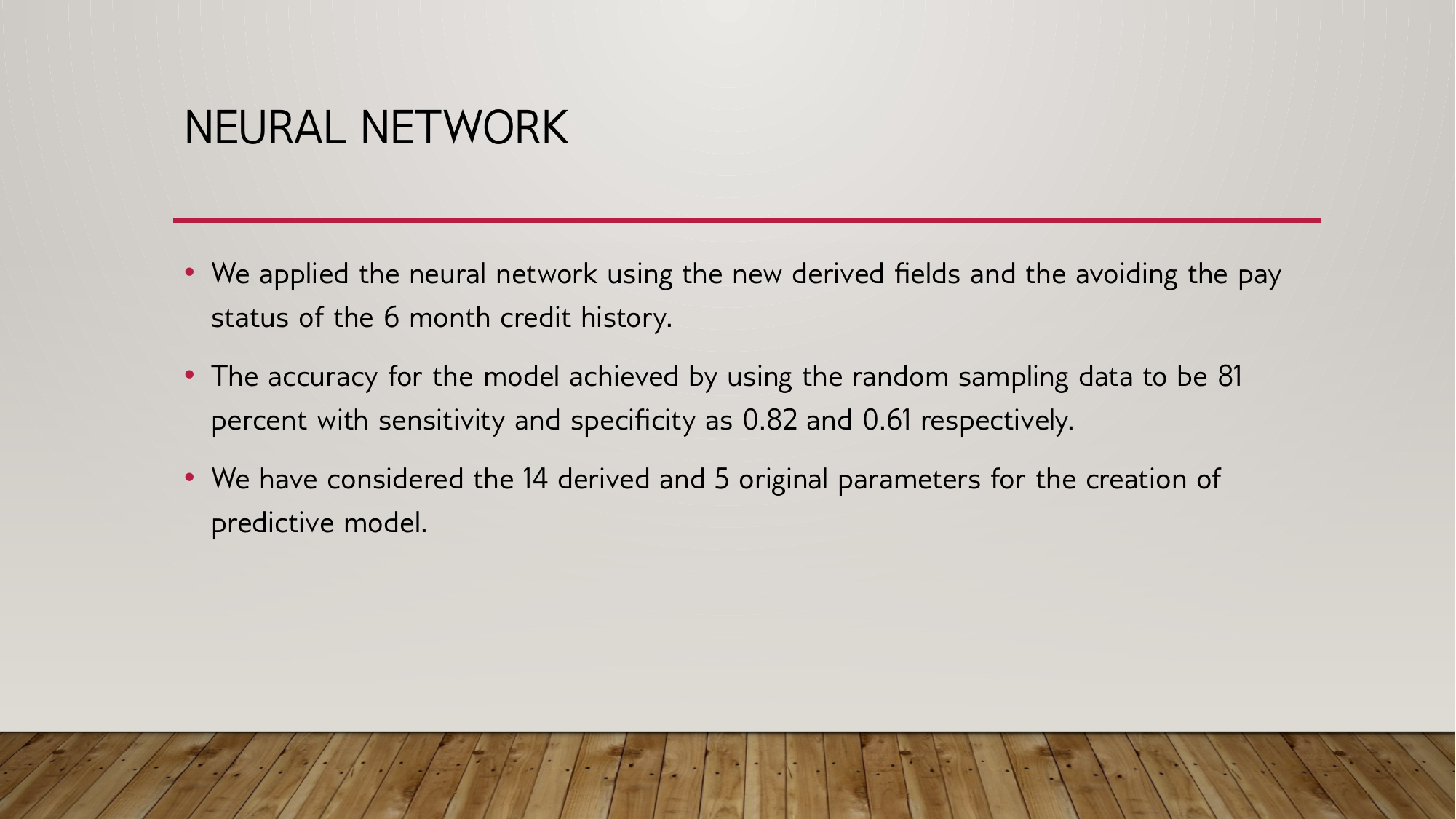

# Neural Network
We applied the neural network using the new derived fields and the avoiding the pay status of the 6 month credit history.
The accuracy for the model achieved by using the random sampling data to be 81 percent with sensitivity and specificity as 0.82 and 0.61 respectively.
We have considered the 14 derived and 5 original parameters for the creation of predictive model.